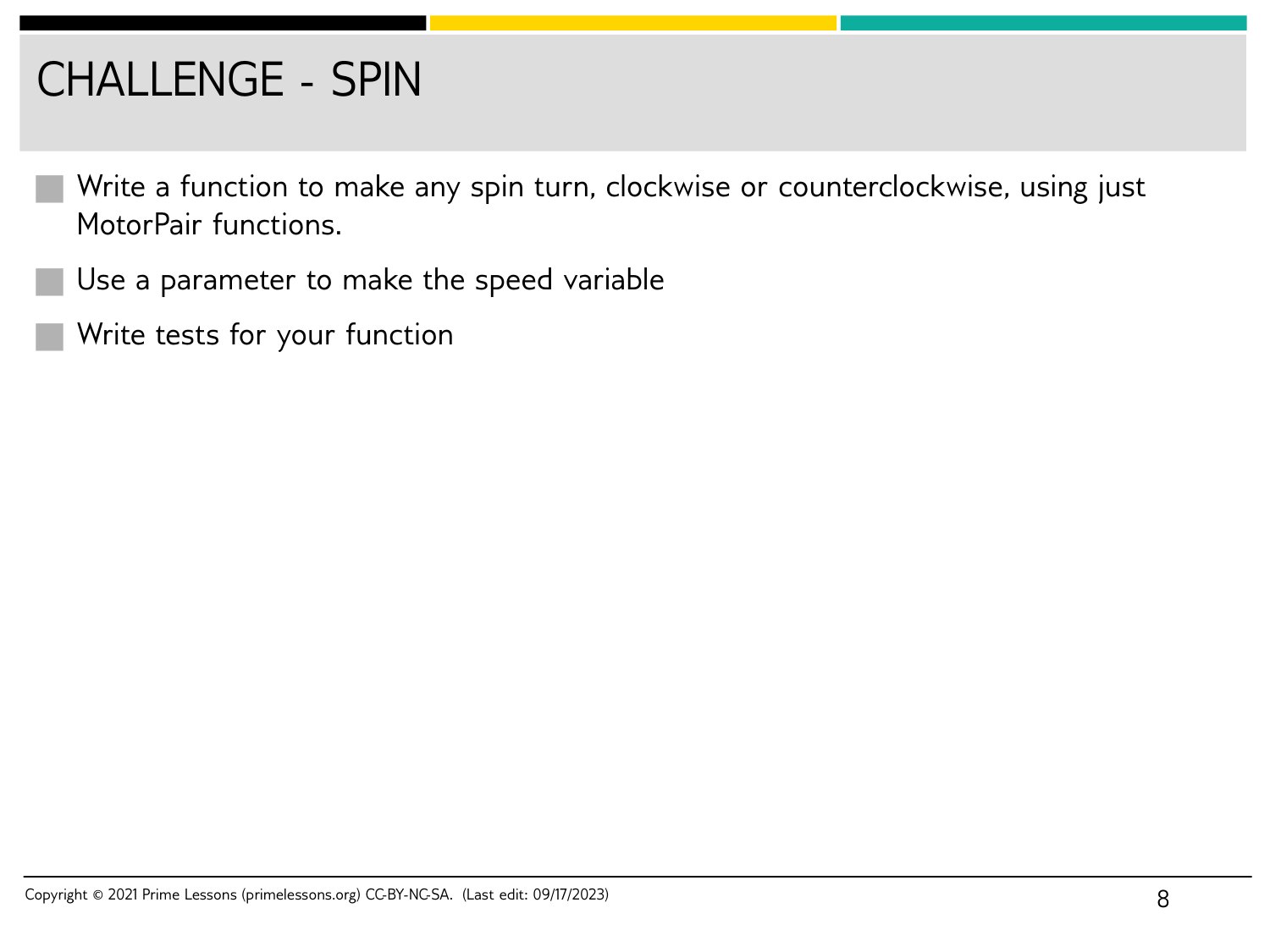

# CHALLENGE - SPIN
Write a function to make any spin turn, clockwise or counterclockwise, using just MotorPair functions.
Use a parameter to make the speed variable
Write tests for your function

8
Copyright © 2021 Prime Lessons (primelessons.org) CC-BY-NC-SA.  (Last edit: 09/17/2023)